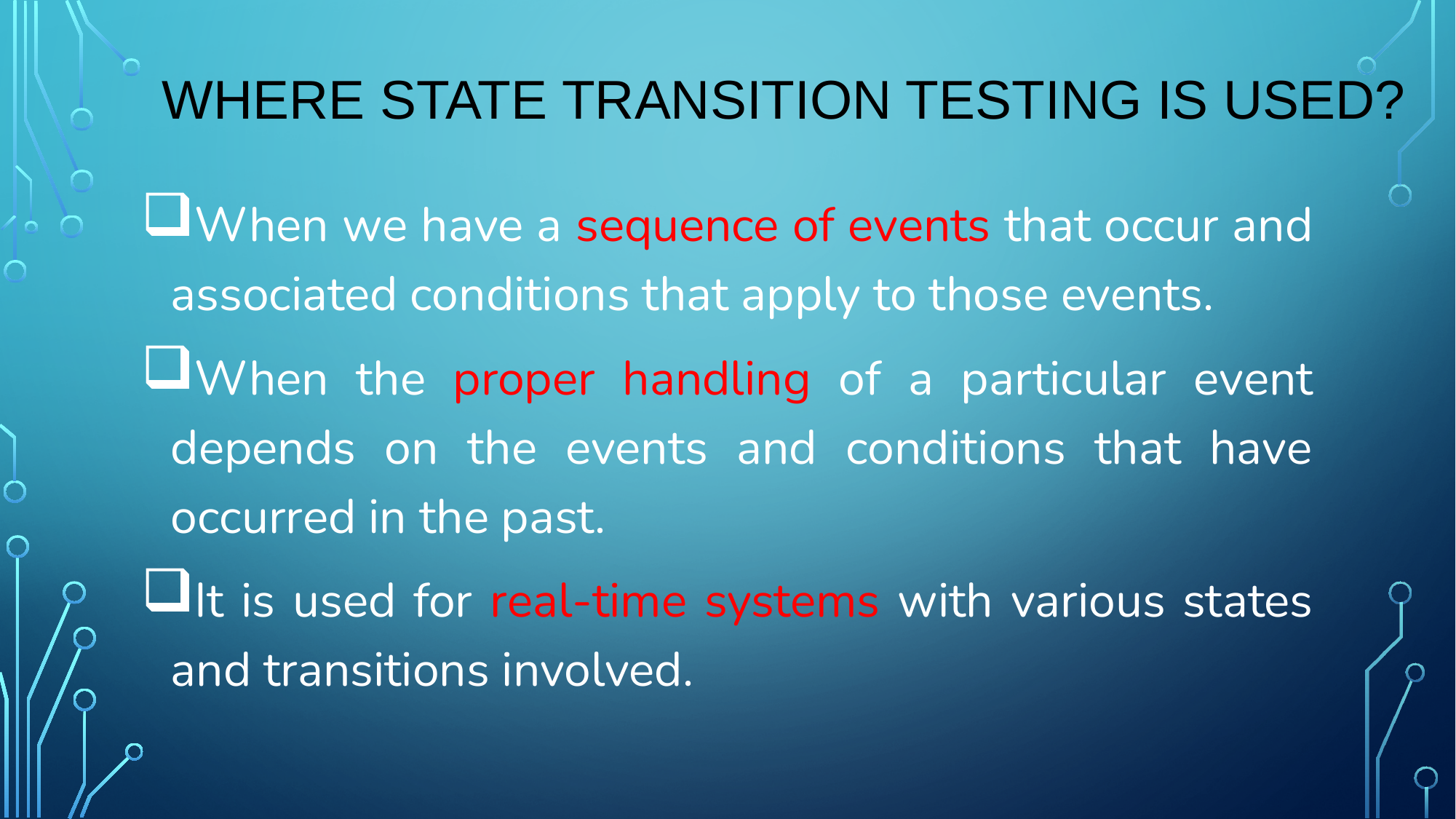

# WHERE State Transition Testing IS USED?
When we have a sequence of events that occur and associated conditions that apply to those events.
When the proper handling of a particular event depends on the events and conditions that have occurred in the past.
It is used for real-time systems with various states and transitions involved.